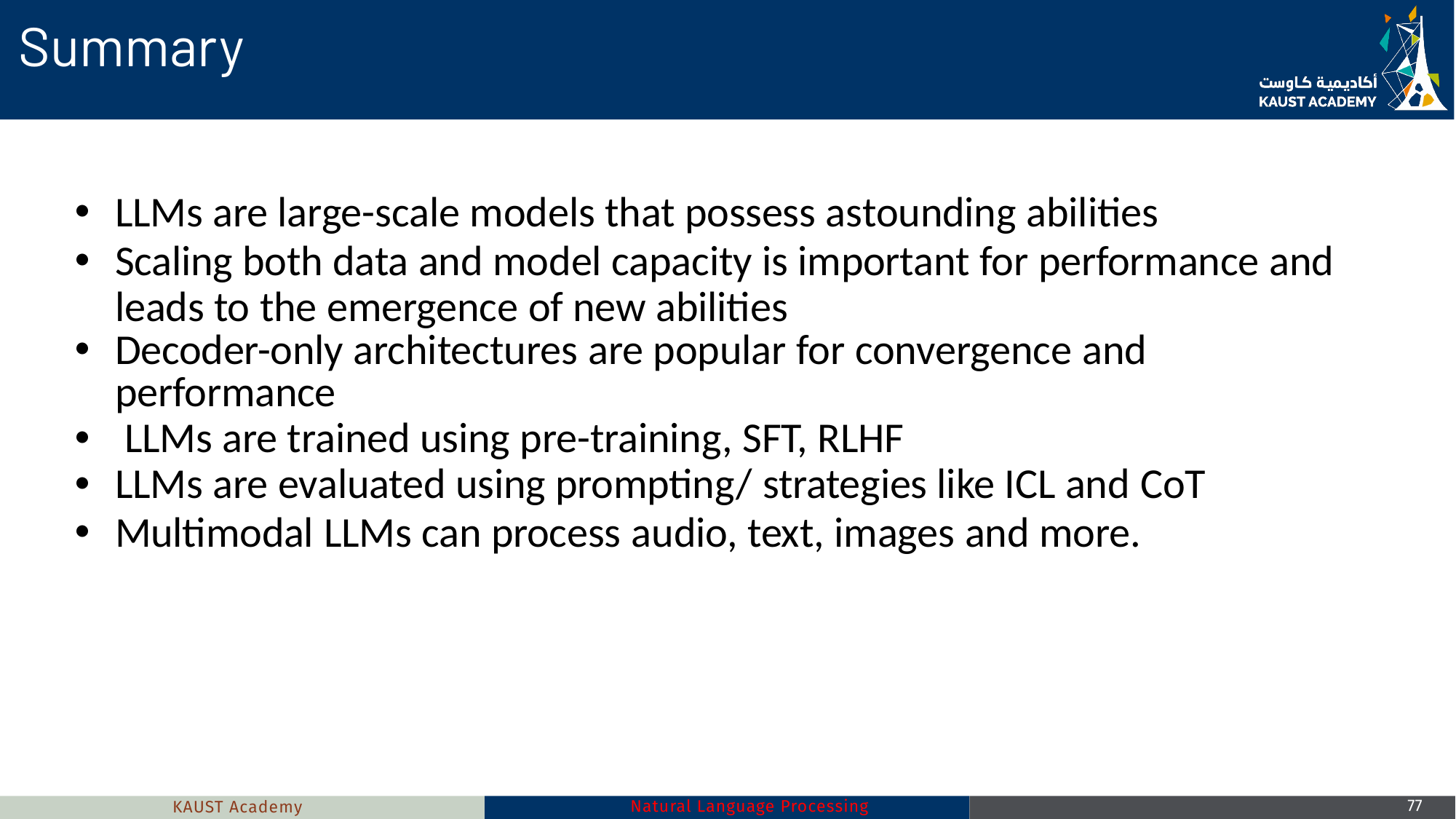

# Summary
LLMs are large-scale models that possess astounding abilities
Scaling both data and model capacity is important for performance and  leads to the emergence of new abilities
Decoder-only architectures are popular for convergence and performance
LLMs are trained using pre-training, SFT, RLHF
LLMs are evaluated using prompting/ strategies like ICL and CoT
Multimodal LLMs can process audio, text, images and more.